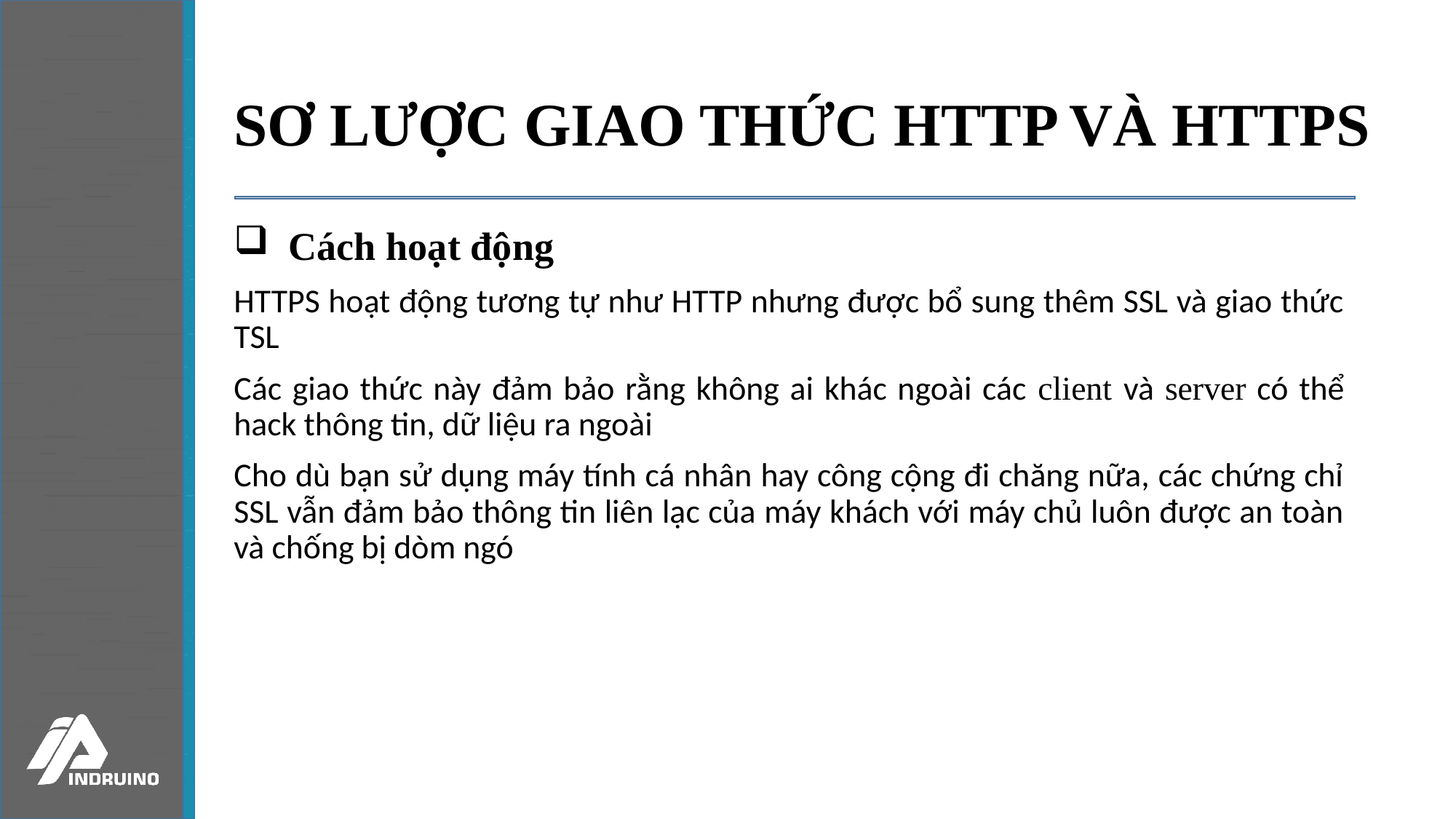

# SƠ LƯỢC GIAO THỨC HTTP VÀ HTTPS
Cách hoạt động
HTTPS hoạt động tương tự như HTTP nhưng được bổ sung thêm SSL và giao thức TSL
Các giao thức này đảm bảo rằng không ai khác ngoài các client và server có thể hack thông tin, dữ liệu ra ngoài
Cho dù bạn sử dụng máy tính cá nhân hay công cộng đi chăng nữa, các chứng chỉ SSL vẫn đảm bảo thông tin liên lạc của máy khách với máy chủ luôn được an toàn và chống bị dòm ngó